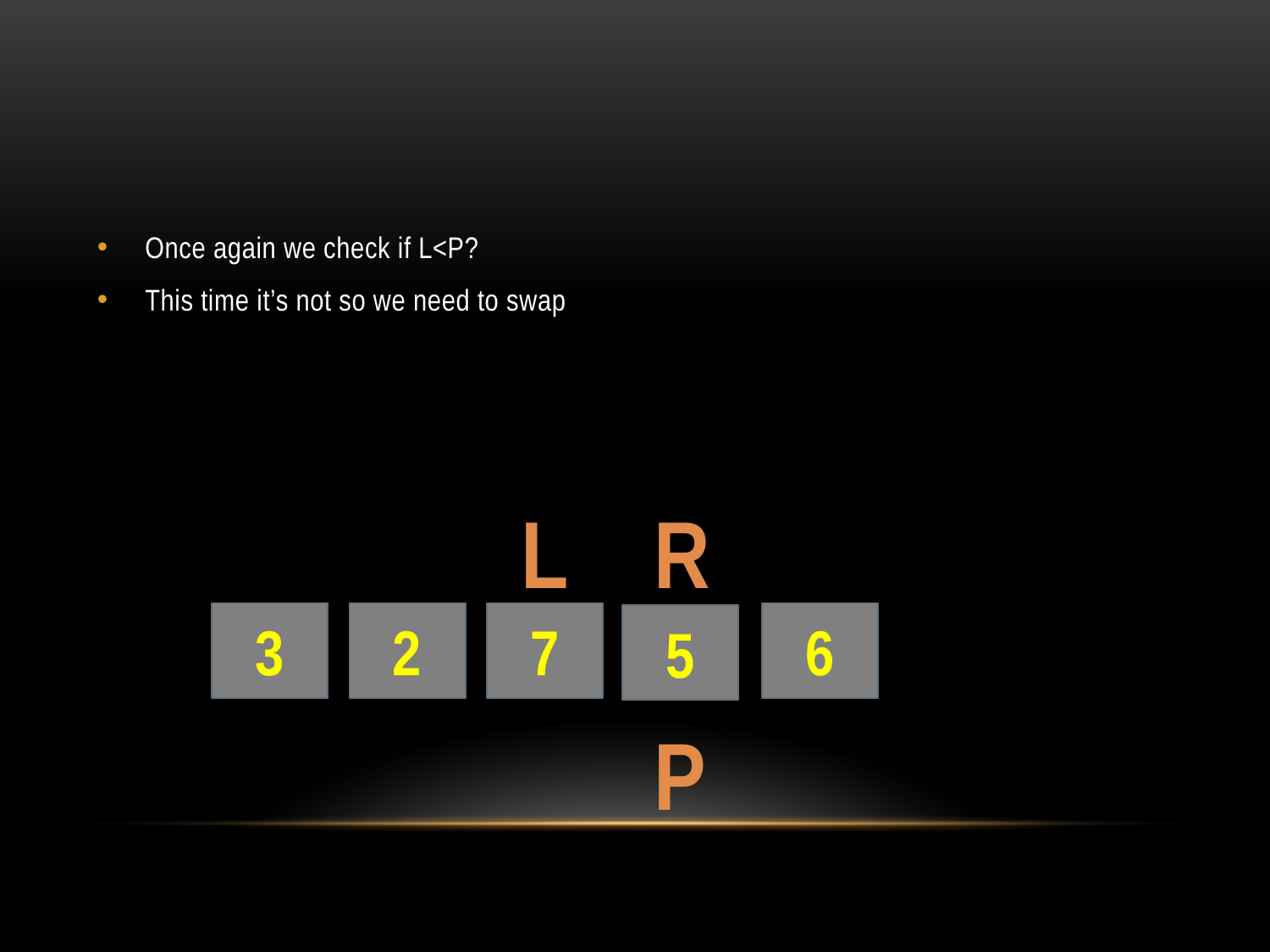

Once again we check if L<P?
This time it’s not so we need to swap

L
R
3
2
7
6
5
P